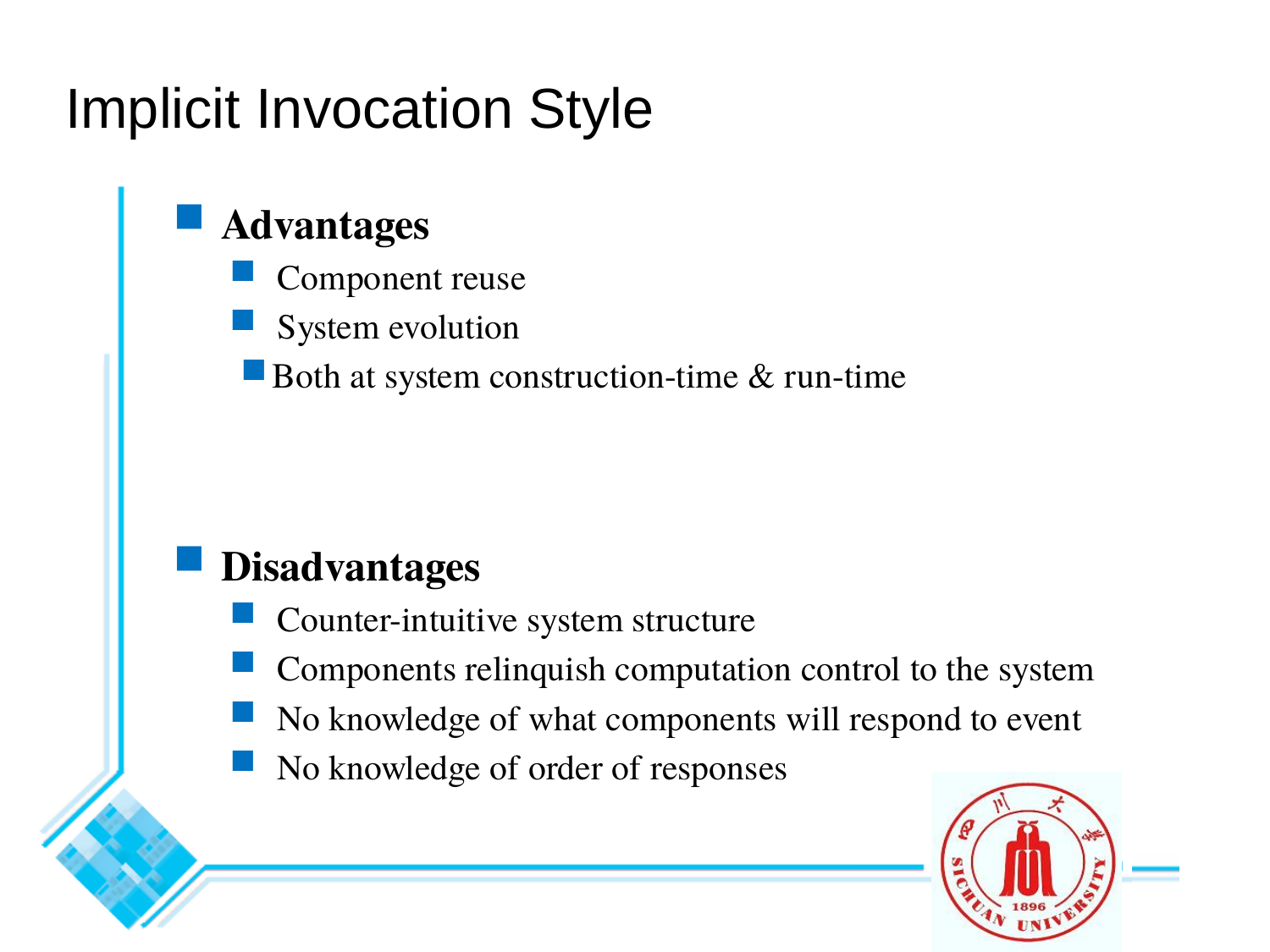

Advantages
Component reuse
System evolution
Both at system construction-time & run-time

Disadvantages
Counter-intuitive system structure
Components relinquish computation control to the system
No knowledge of what components will respond to event
No knowledge of order of responses
Implicit Invocation Style